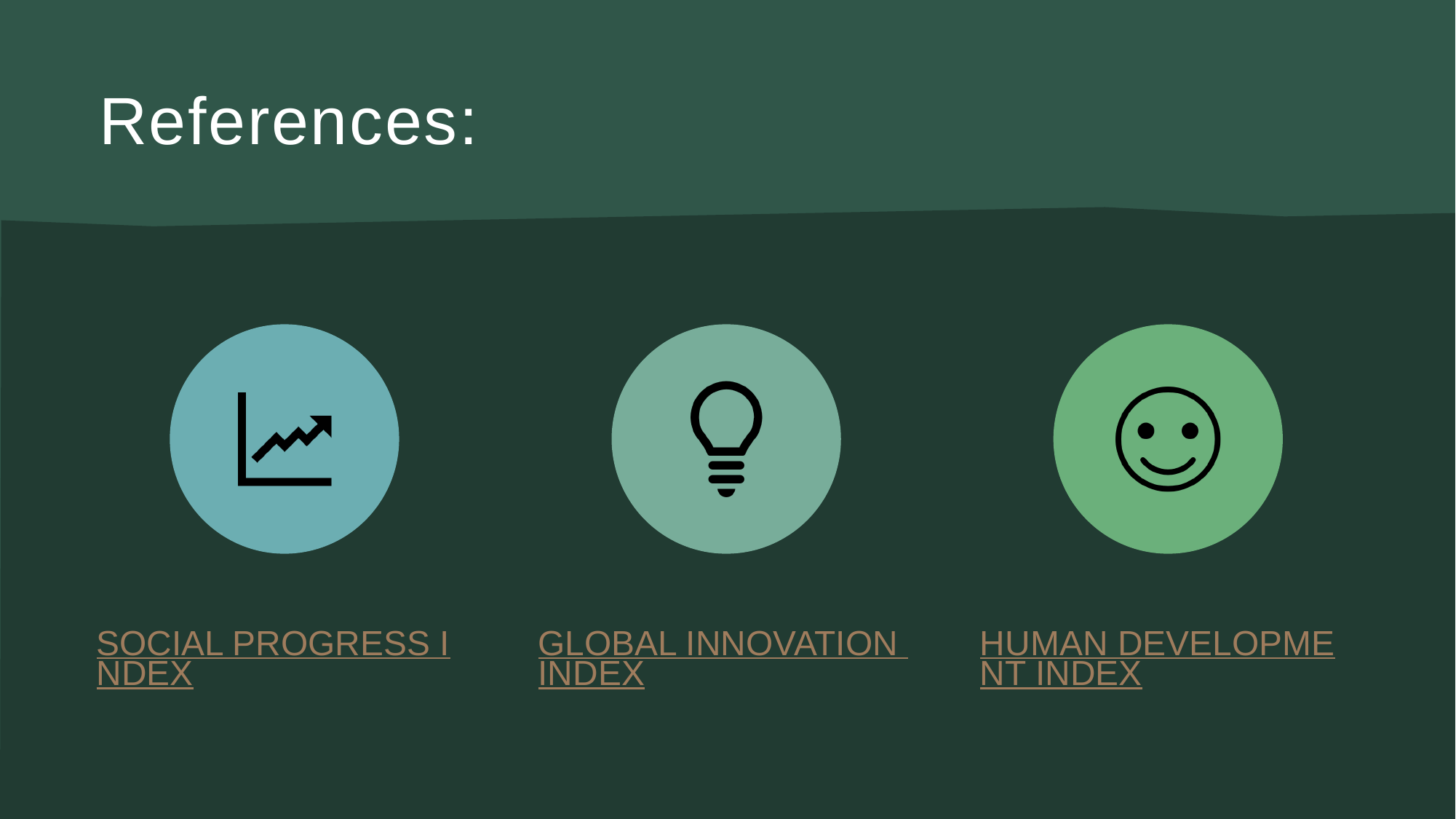

# References:

Social Progress Index
Global Innovation Index
Human Development Index